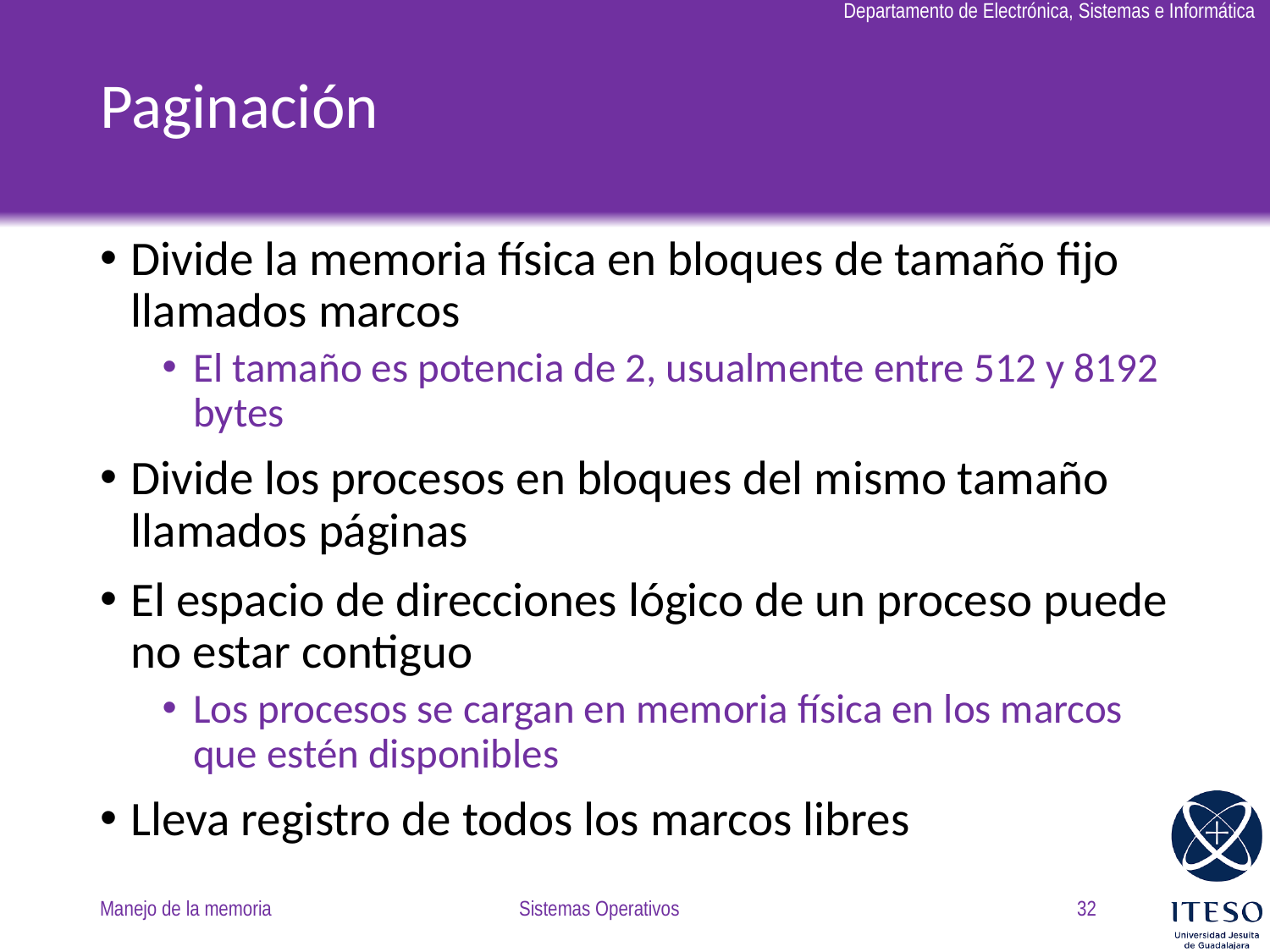

# Paginación
Divide la memoria física en bloques de tamaño fijo llamados marcos
El tamaño es potencia de 2, usualmente entre 512 y 8192 bytes
Divide los procesos en bloques del mismo tamaño llamados páginas
El espacio de direcciones lógico de un proceso puede no estar contiguo
Los procesos se cargan en memoria física en los marcos que estén disponibles
Lleva registro de todos los marcos libres
Manejo de la memoria
Sistemas Operativos
32